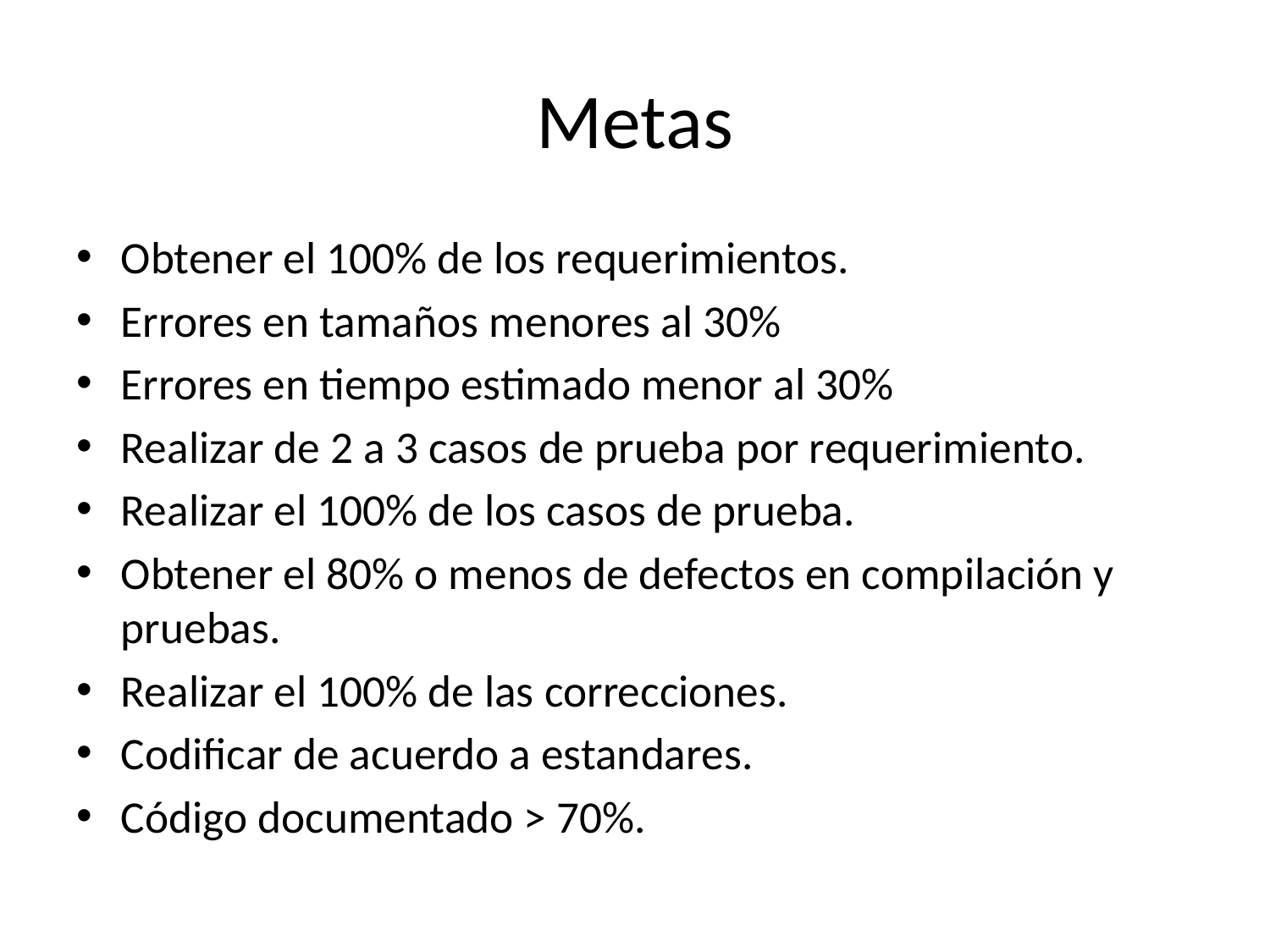

# Metas
Obtener el 100% de los requerimientos.
Errores en tamaños menores al 30%
Errores en tiempo estimado menor al 30%
Realizar de 2 a 3 casos de prueba por requerimiento.
Realizar el 100% de los casos de prueba.
Obtener el 80% o menos de defectos en compilación y pruebas.
Realizar el 100% de las correcciones.
Codificar de acuerdo a estandares.
Código documentado > 70%.